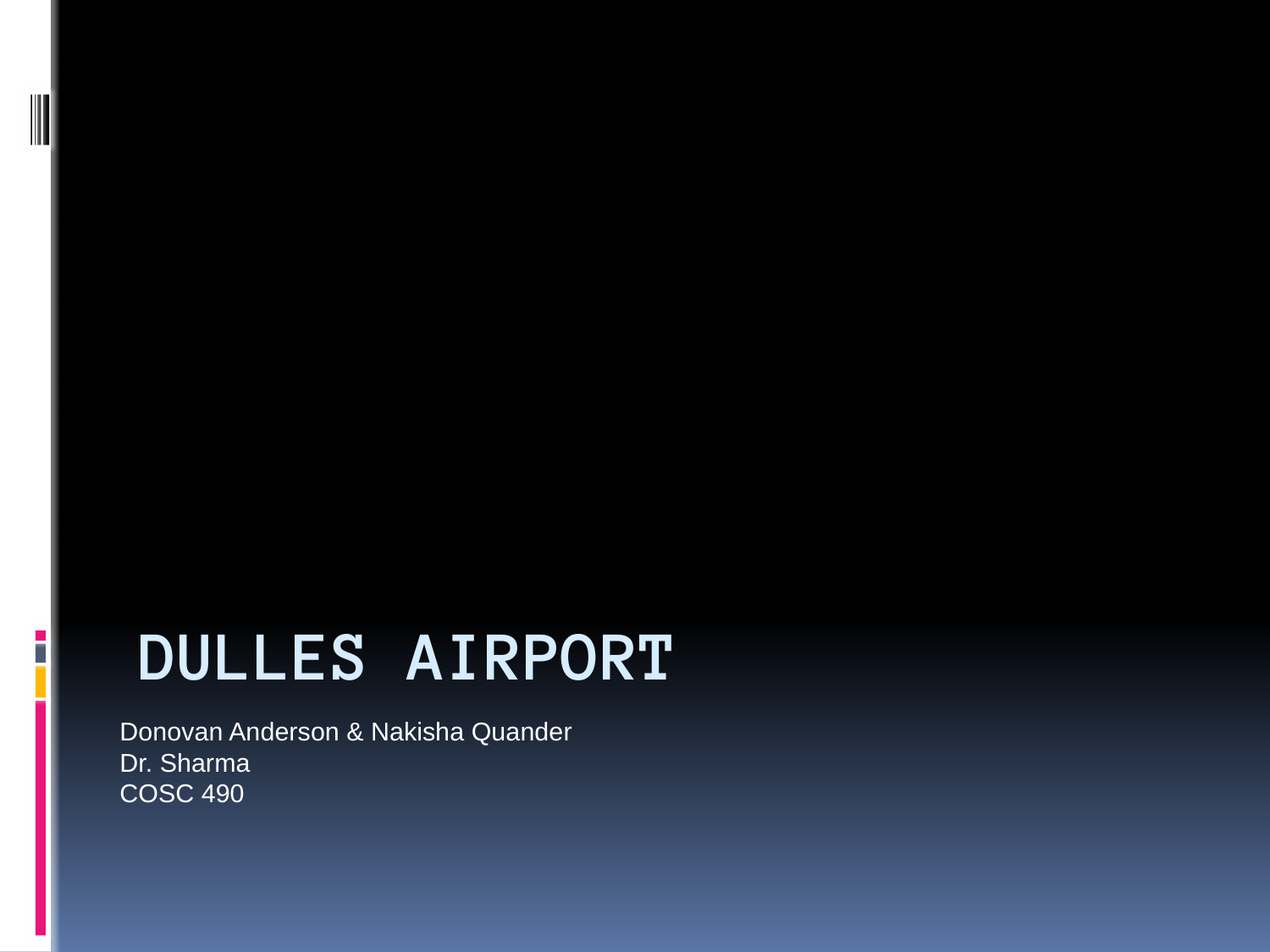

# Dulles airport
Donovan Anderson & Nakisha Quander
Dr. Sharma
COSC 490